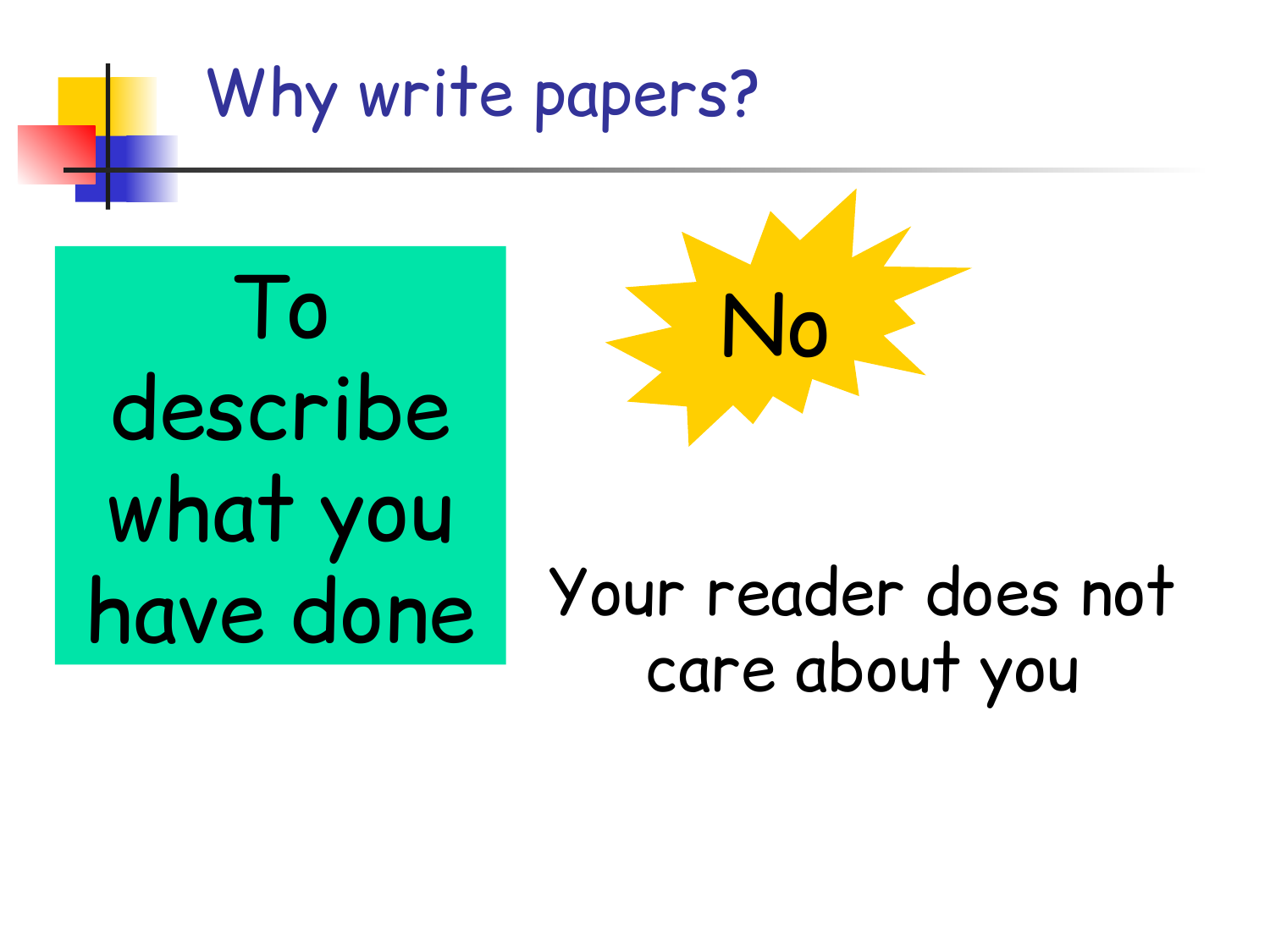

# Why write papers?
No
To describe what you have done
Your reader does not care about you